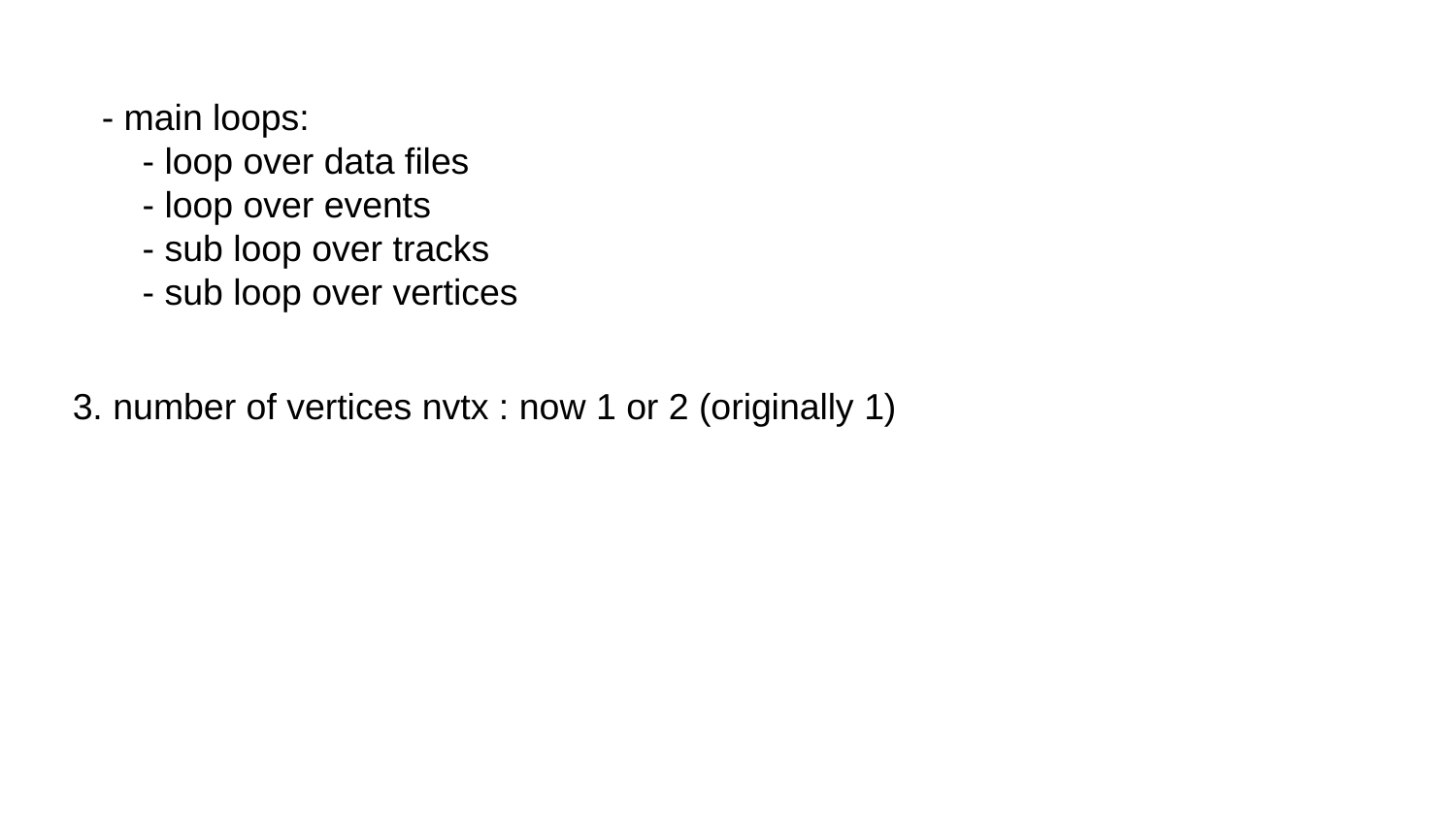

- main loops:
    - loop over data files
    - loop over events
    - sub loop over tracks
    - sub loop over vertices

3. number of vertices nvtx : now 1 or 2 (originally 1)